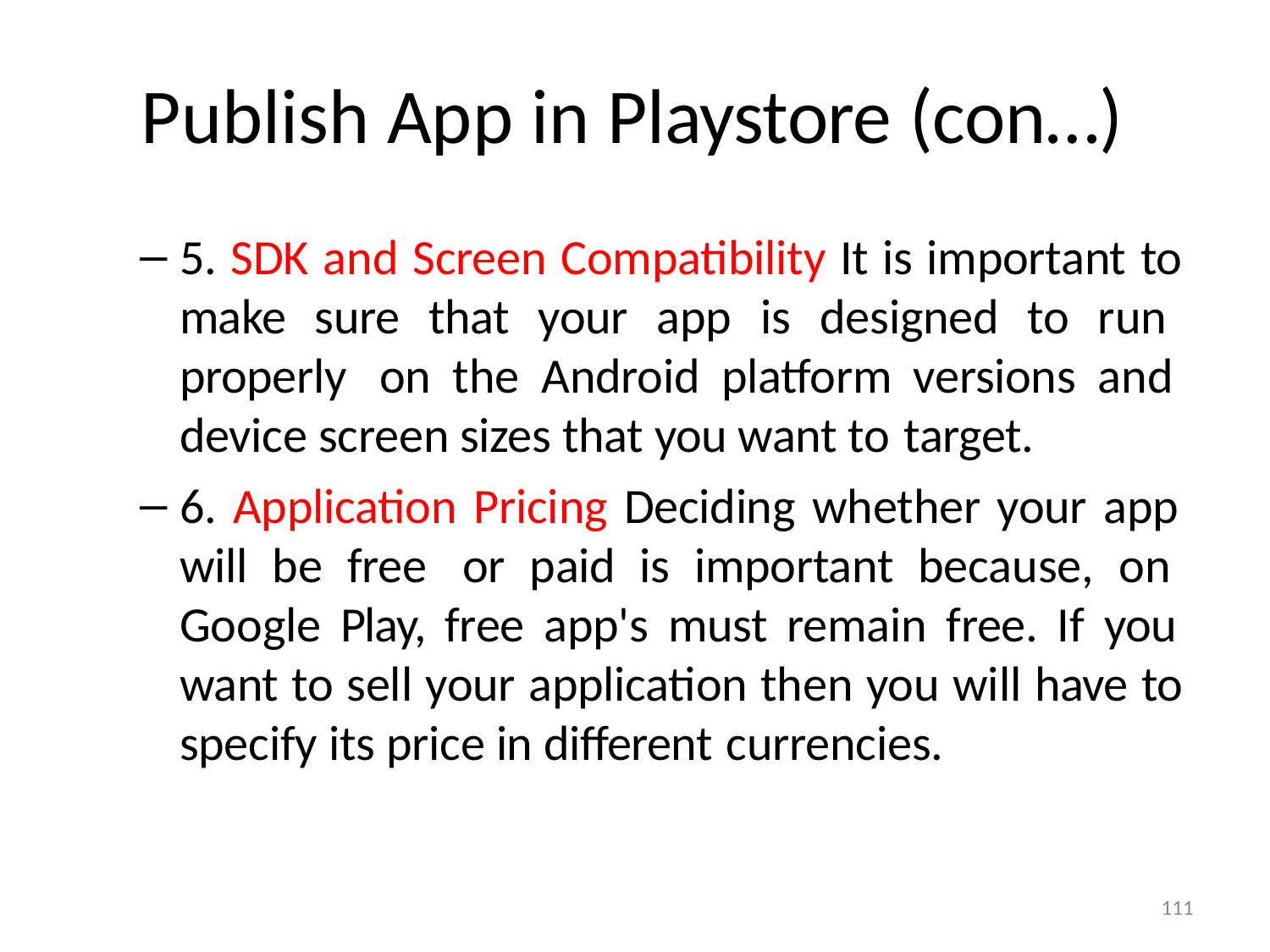

# Publish App in Playstore (con…)
5. SDK and Screen Compatibility It is important to  make sure that your app is designed to run  properly on the Android platform versions and  device screen sizes that you want to target.
6. Application Pricing Deciding whether your app  will be free or paid is important because, on  Google Play, free app's must remain free. If you  want to sell your application then you will have to  specify its price in different currencies.
111